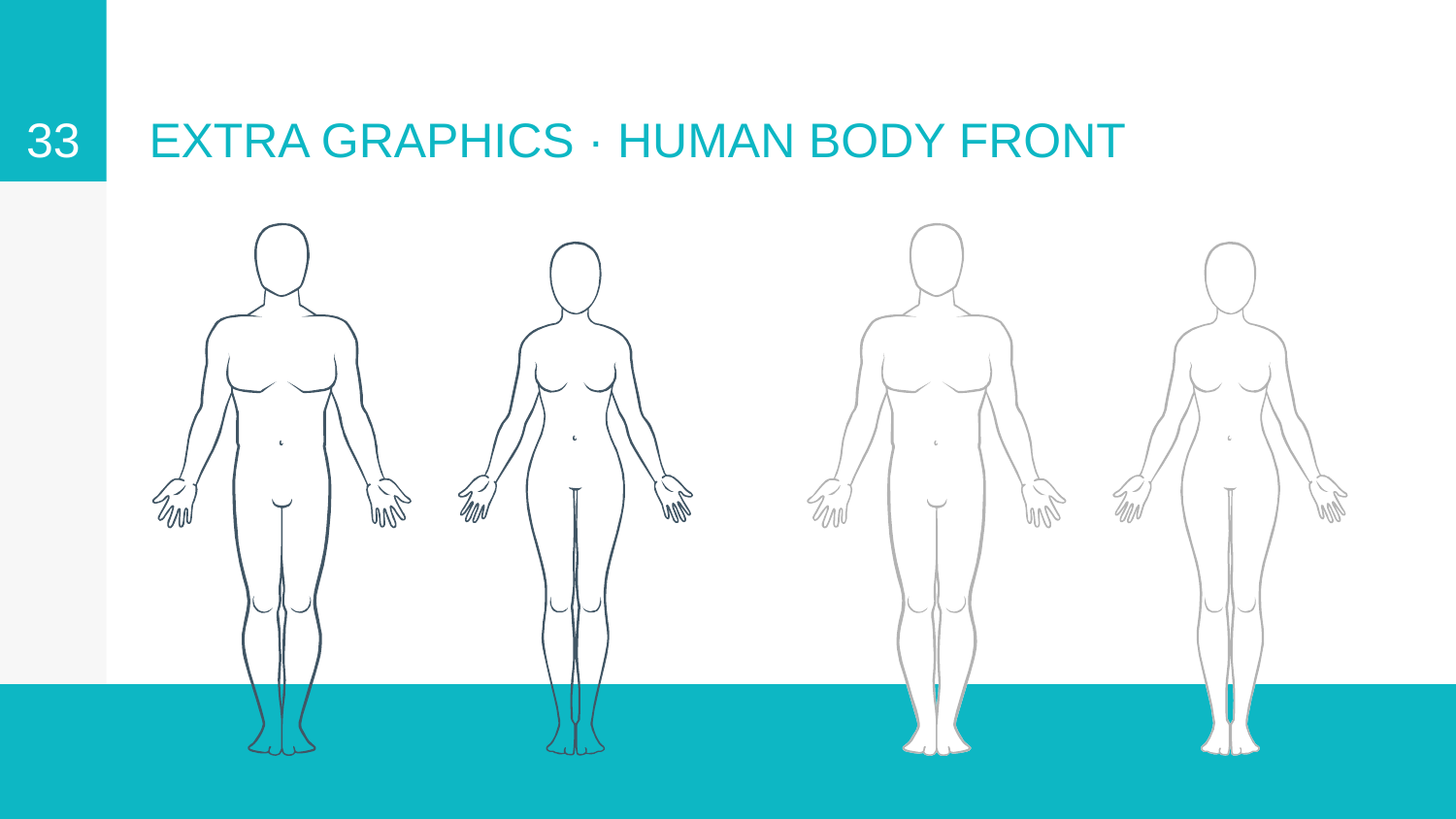

33
# EXTRA GRAPHICS · HUMAN BODY FRONT